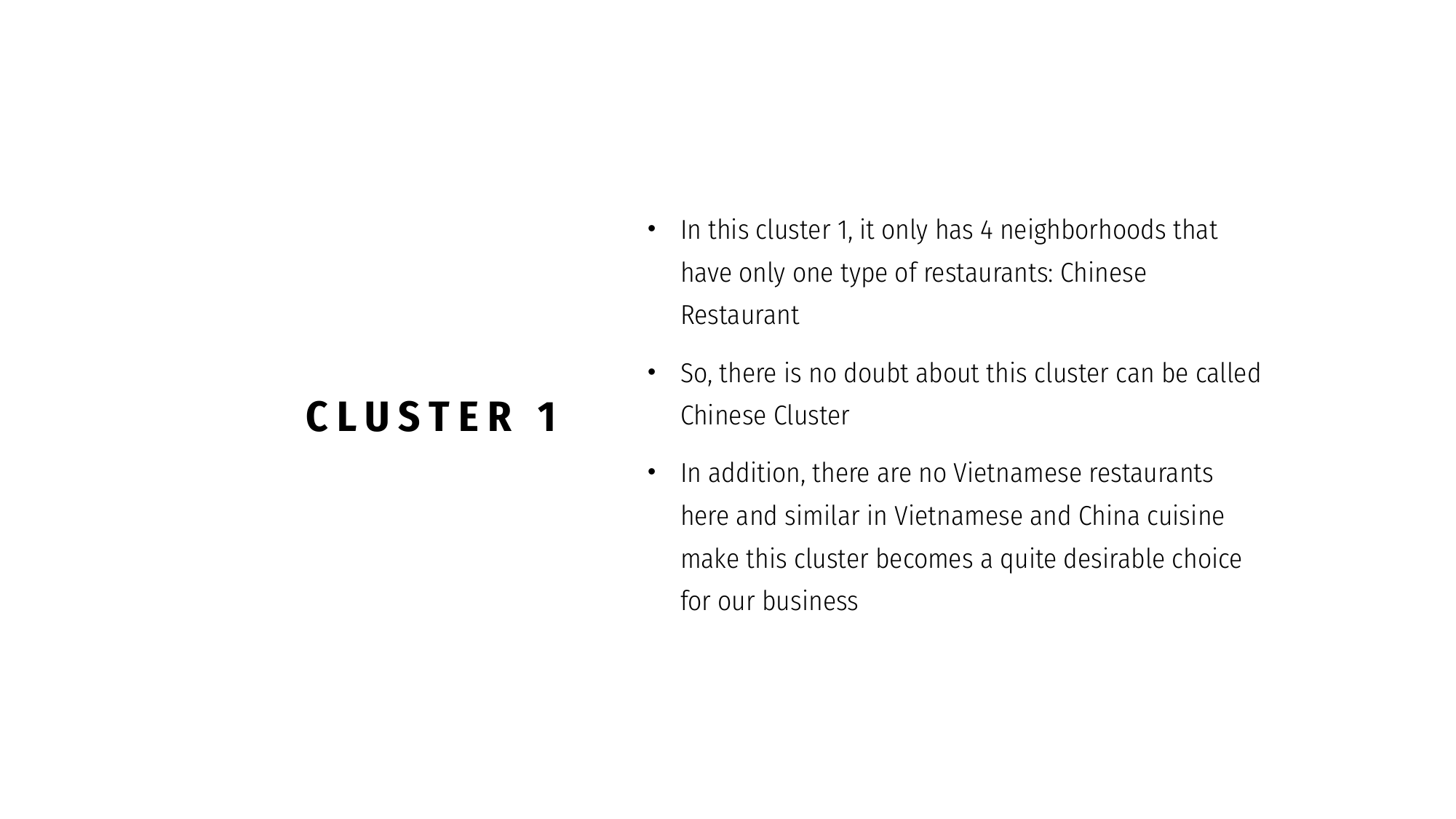

In this cluster 1, it only has 4 neighborhoods that have only one type of restaurants: Chinese Restaurant
So, there is no doubt about this cluster can be called Chinese Cluster
In addition, there are no Vietnamese restaurants here and similar in Vietnamese and China cuisine make this cluster becomes a quite desirable choice for our business
# Cluster 1